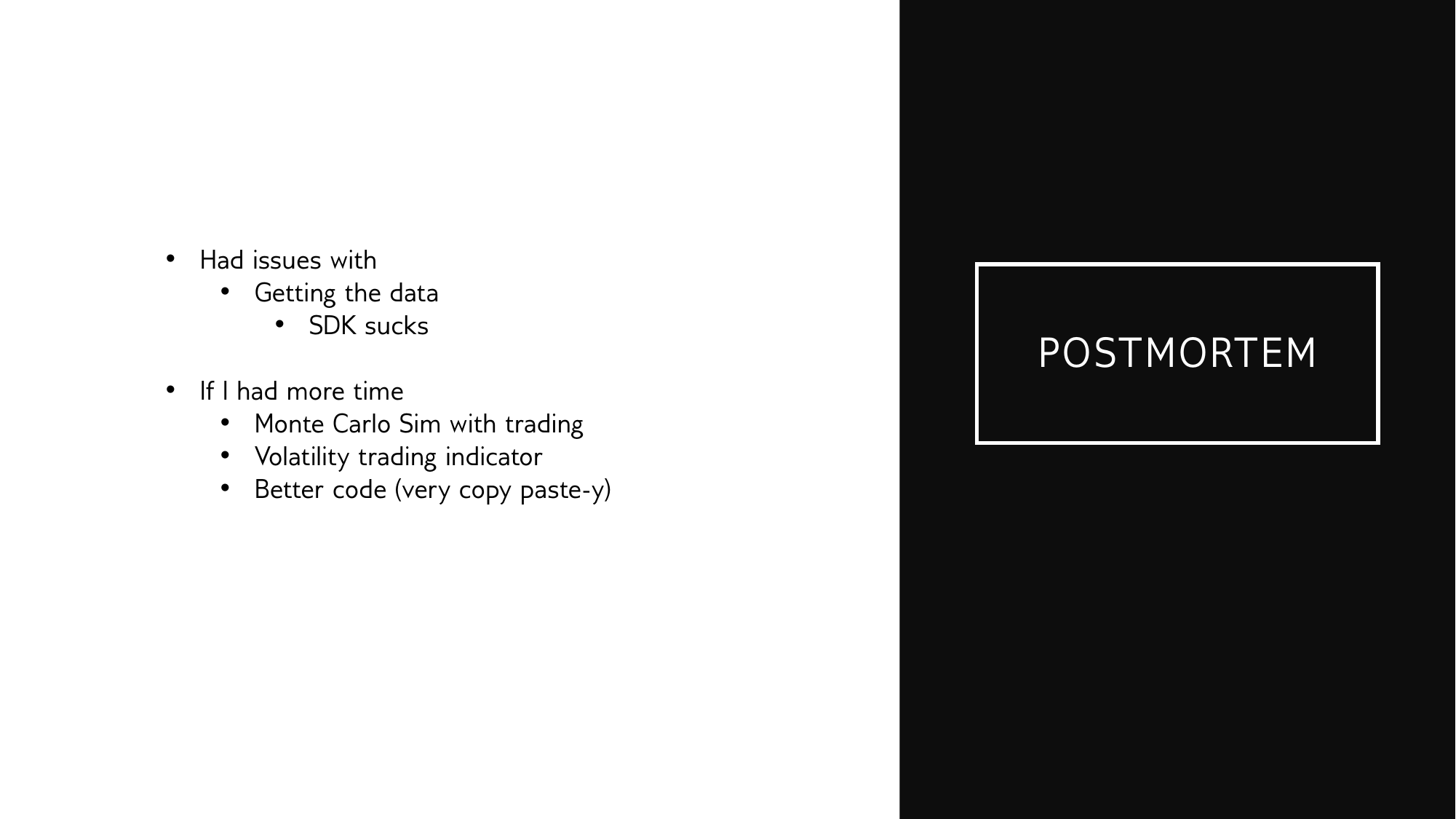

Had issues with
Getting the data
SDK sucks

If I had more time
Monte Carlo Sim with trading
Volatility trading indicator
Better code (very copy paste-y)
# Postmortem